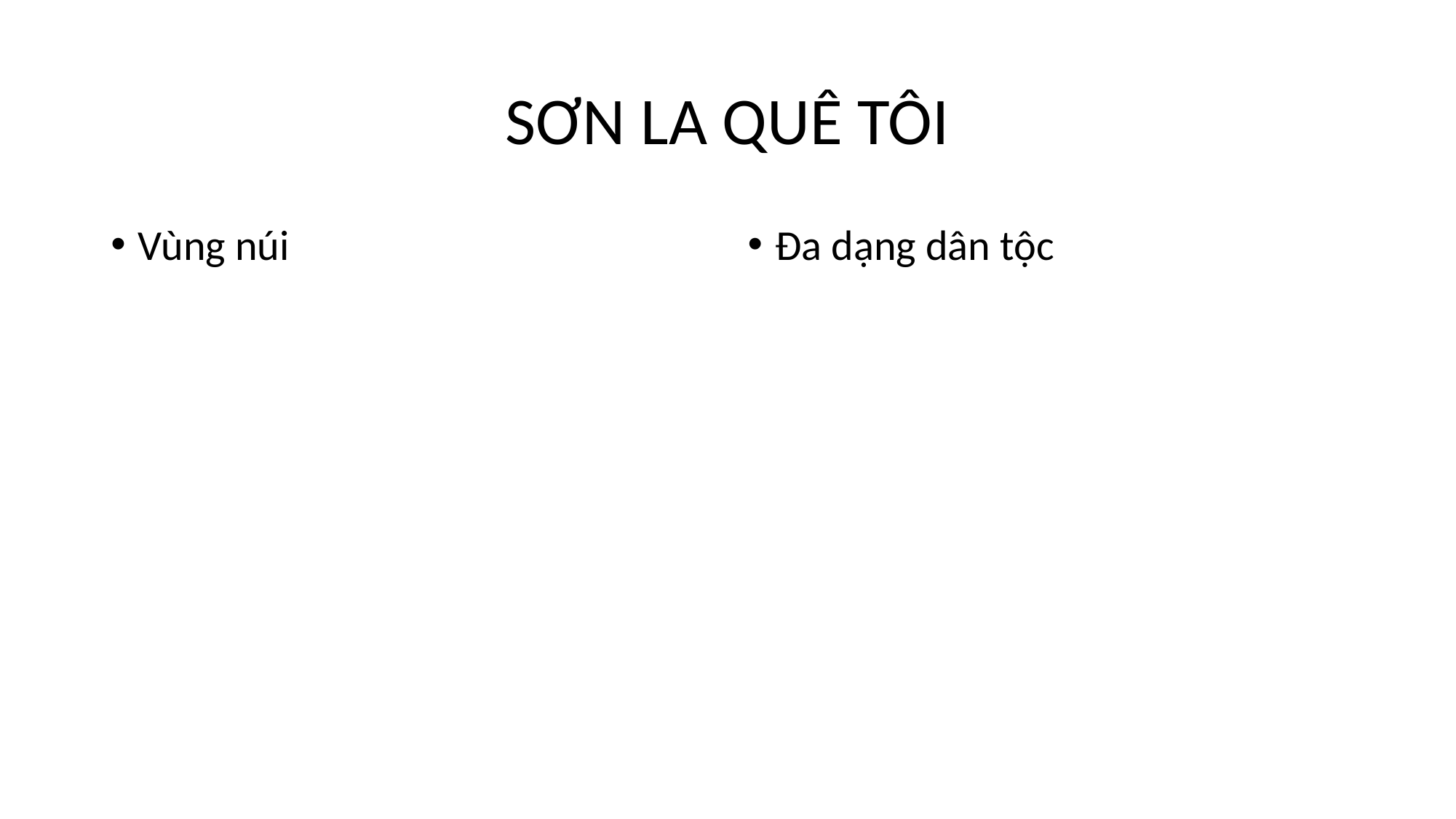

# SƠN LA QUÊ TÔI
Vùng núi
Đa dạng dân tộc